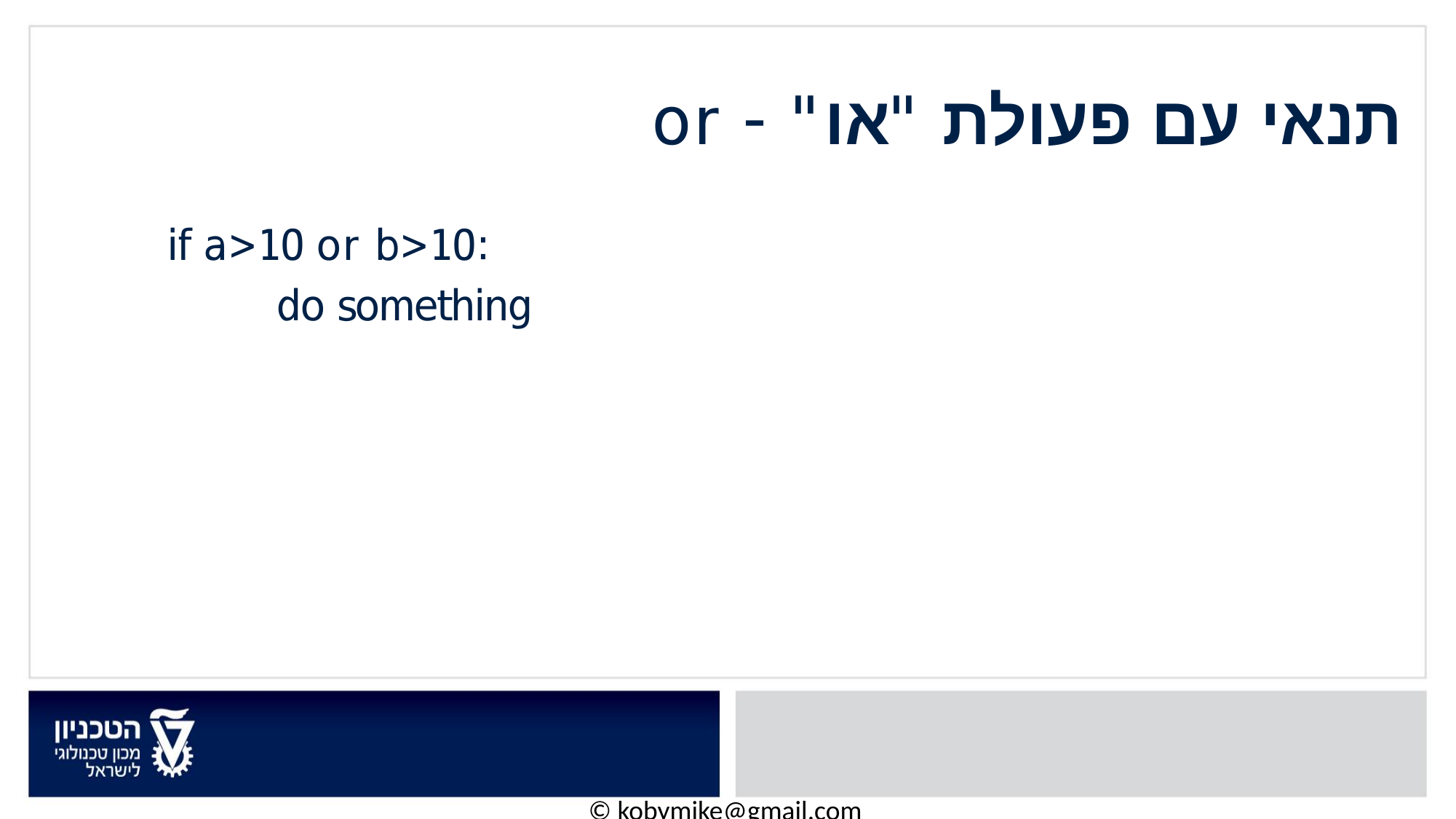

# תנאי עם פעולת "או" - or
if a>10 or b>10:
	do something